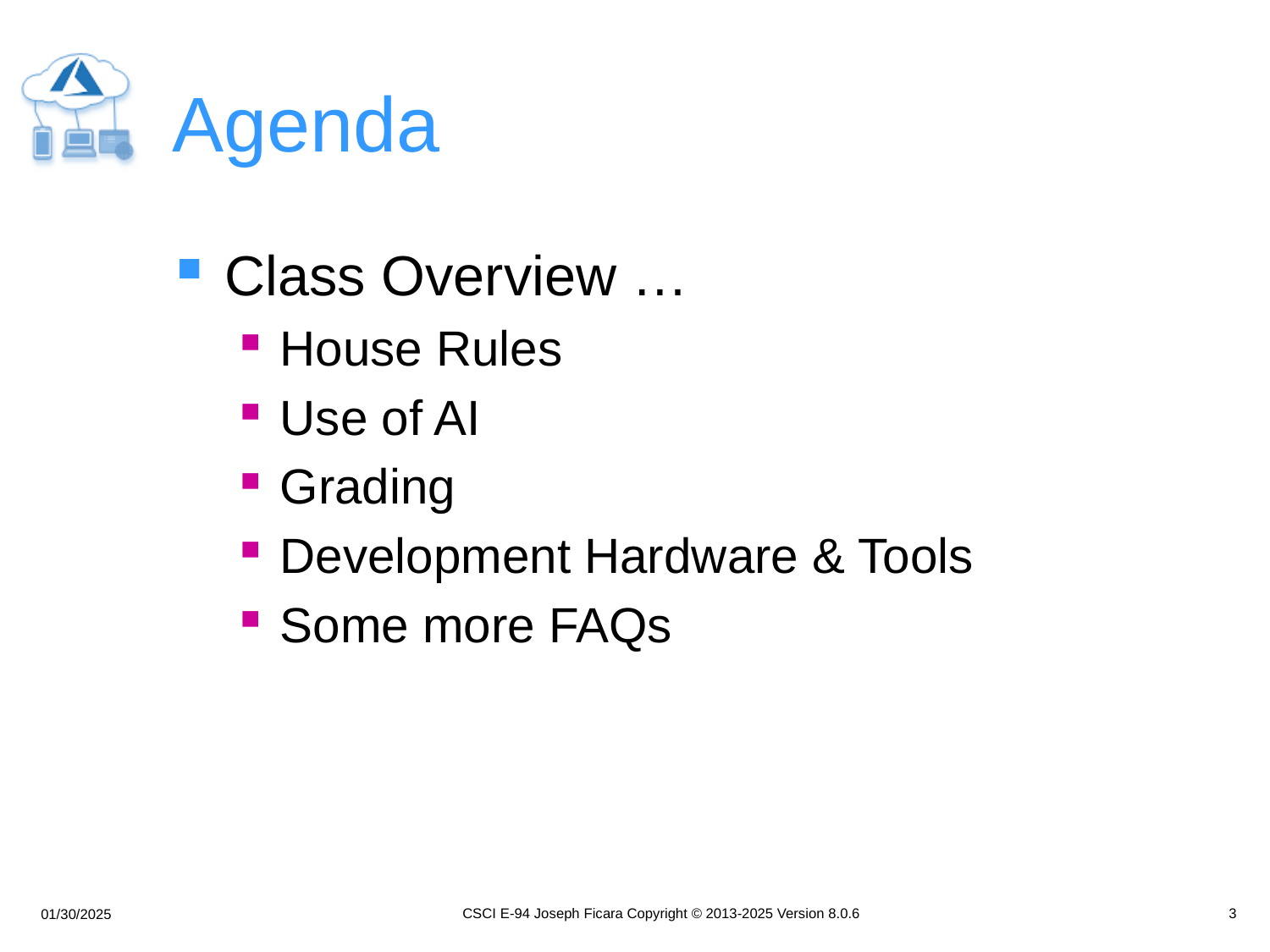

# Agenda
Class Overview …
House Rules
Use of AI
Grading
Development Hardware & Tools
Some more FAQs
CSCI E-94 Joseph Ficara Copyright © 2013-2025 Version 8.0.6
3
01/30/2025